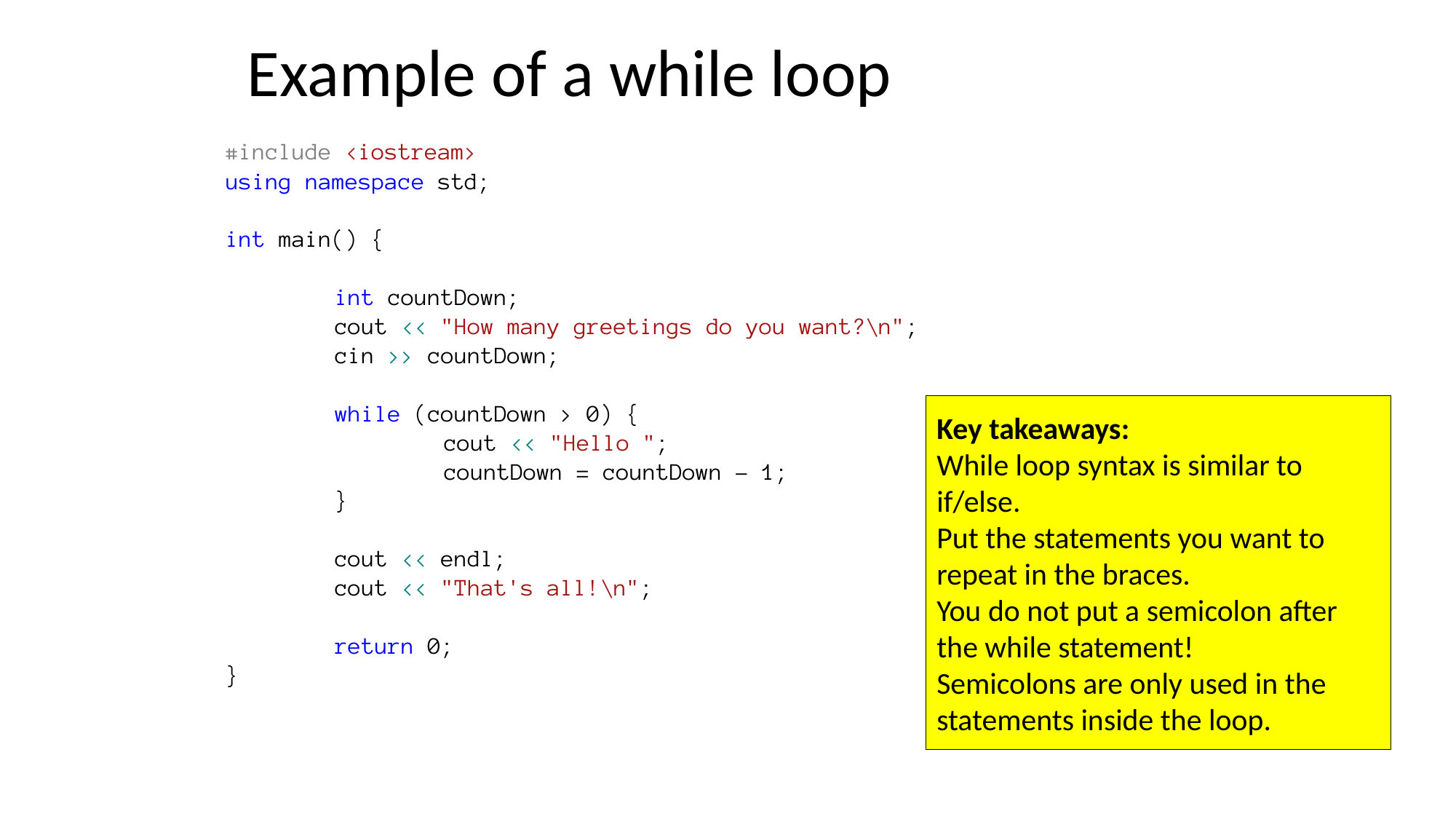

# Example of a while loop
#include <iostream>
using namespace std;

int main() {

	int countDown;
	cout << "How many greetings do you want?\n";
	cin >> countDown;

	while (countDown > 0) {
		cout << "Hello ";
		countDown = countDown - 1;
	}

	cout << endl;
	cout << "That's all!\n";

	return 0;
}
Key takeaways:
While loop syntax is similar to if/else.
Put the statements you want to repeat in the braces.
You do not put a semicolon after the while statement!
Semicolons are only used in the statements inside the loop.